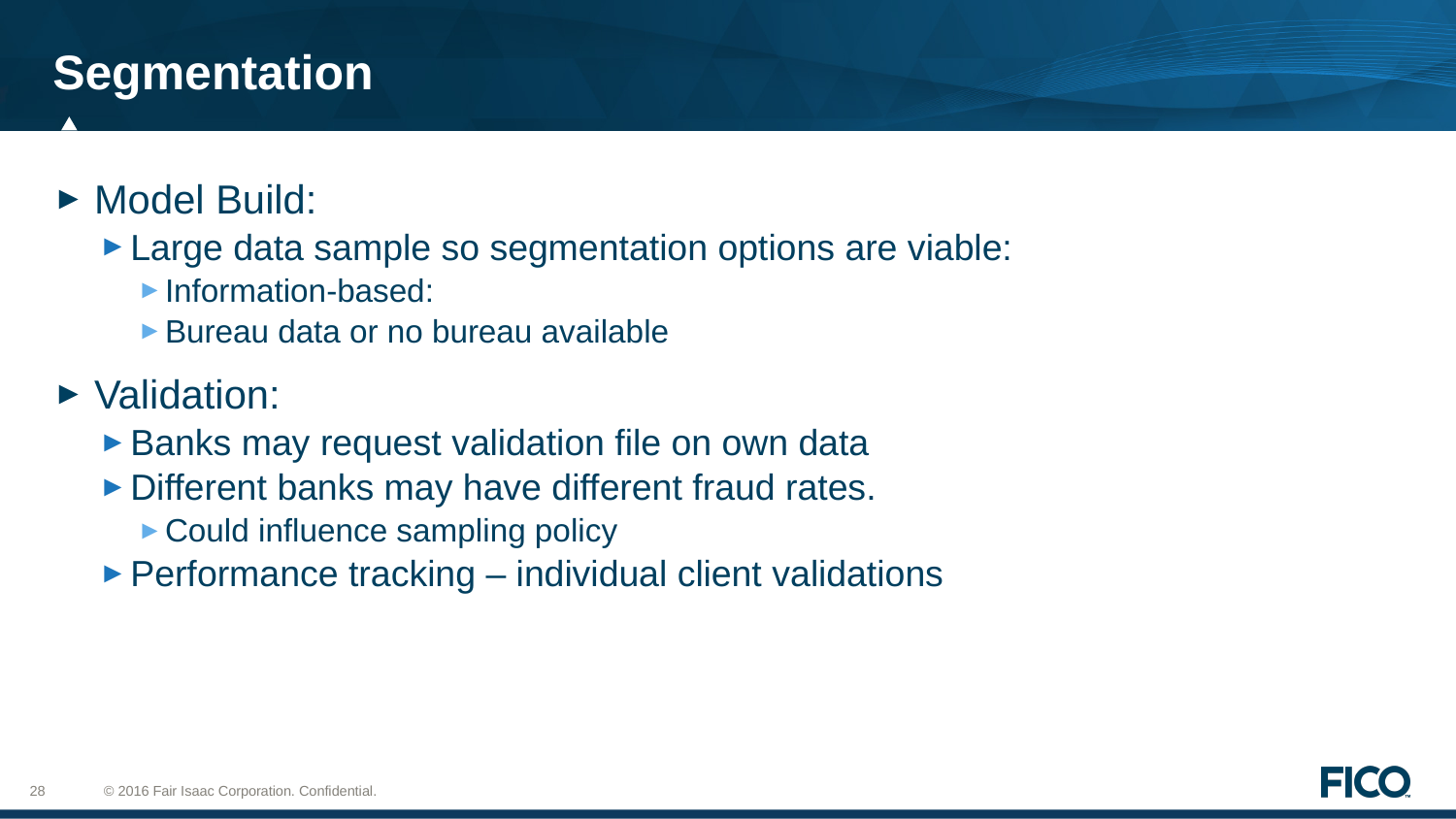

# Segmentation
Model Build:
Large data sample so segmentation options are viable:
Information-based:
Bureau data or no bureau available
Validation:
Banks may request validation file on own data
Different banks may have different fraud rates.
Could influence sampling policy
Performance tracking – individual client validations